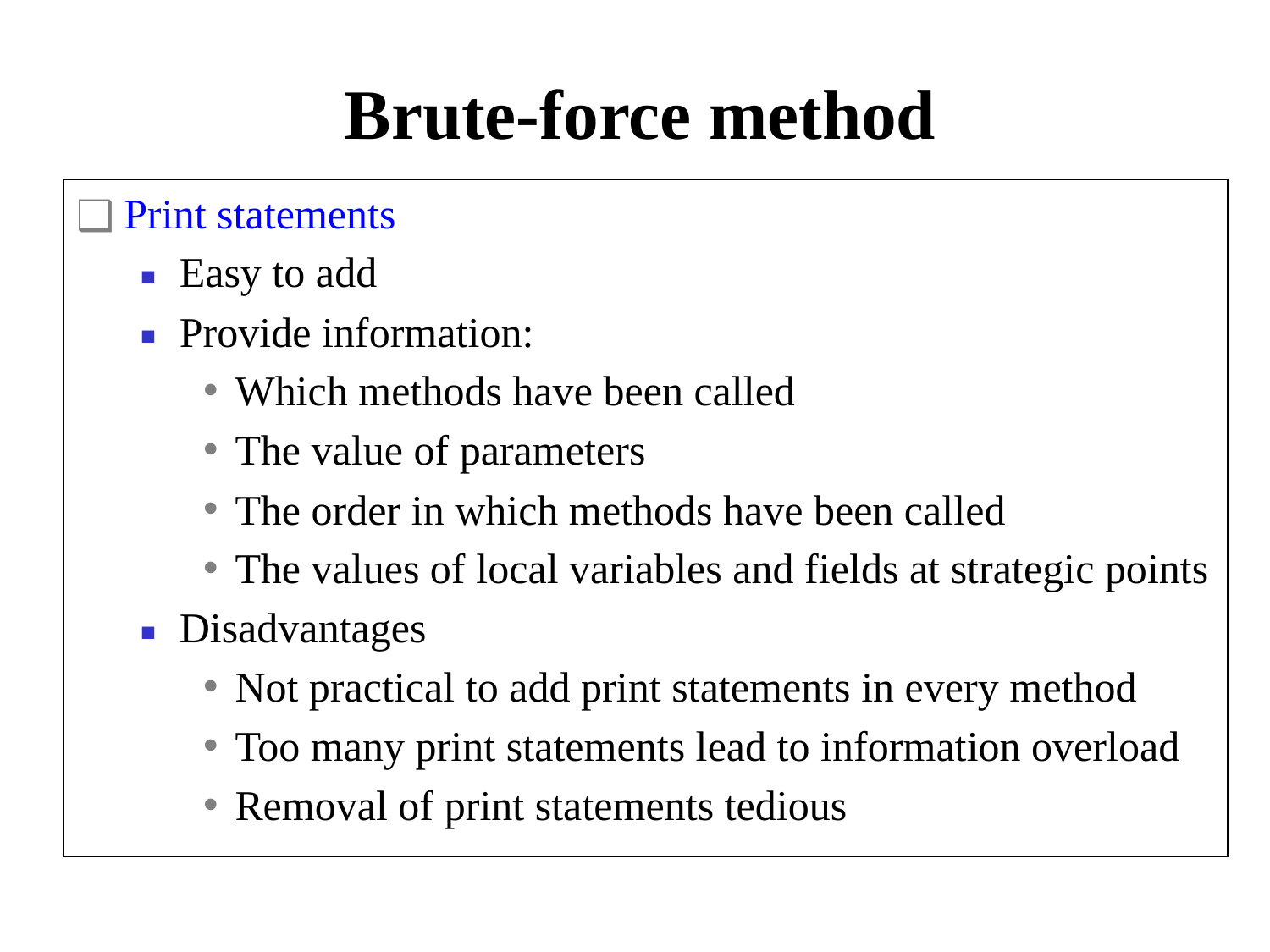

# Brute-force method
Print statements
Easy to add
Provide information:
Which methods have been called
The value of parameters
The order in which methods have been called
The values of local variables and fields at strategic points
Disadvantages
Not practical to add print statements in every method
Too many print statements lead to information overload
Removal of print statements tedious